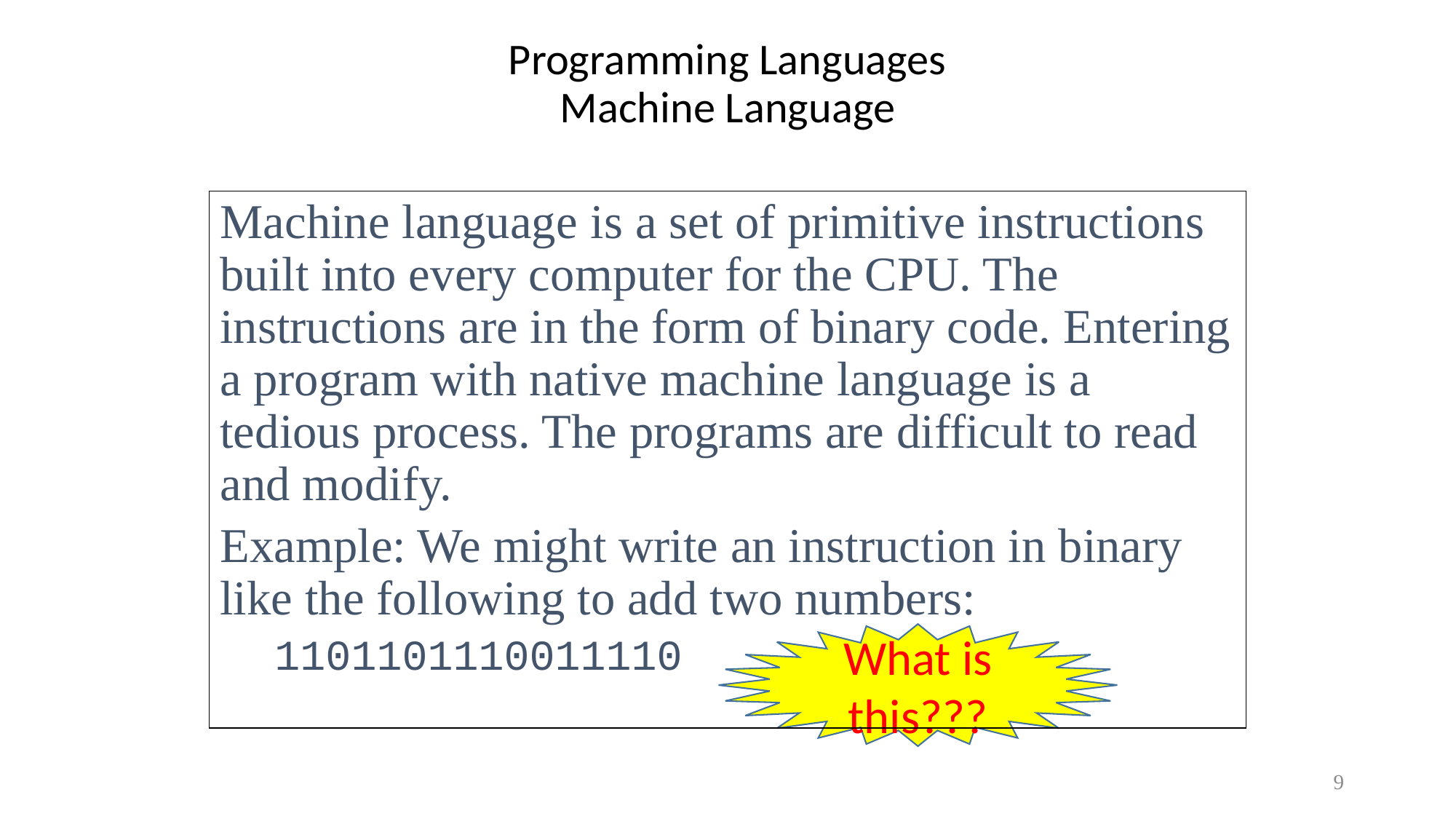

# Programming Languages Machine Language
Machine language is a set of primitive instructions built into every computer for the CPU. The instructions are in the form of binary code. Entering a program with native machine language is a tedious process. The programs are difficult to read and modify.
Example: We might write an instruction in binary like the following to add two numbers:
1101101110011110
What is this???
9